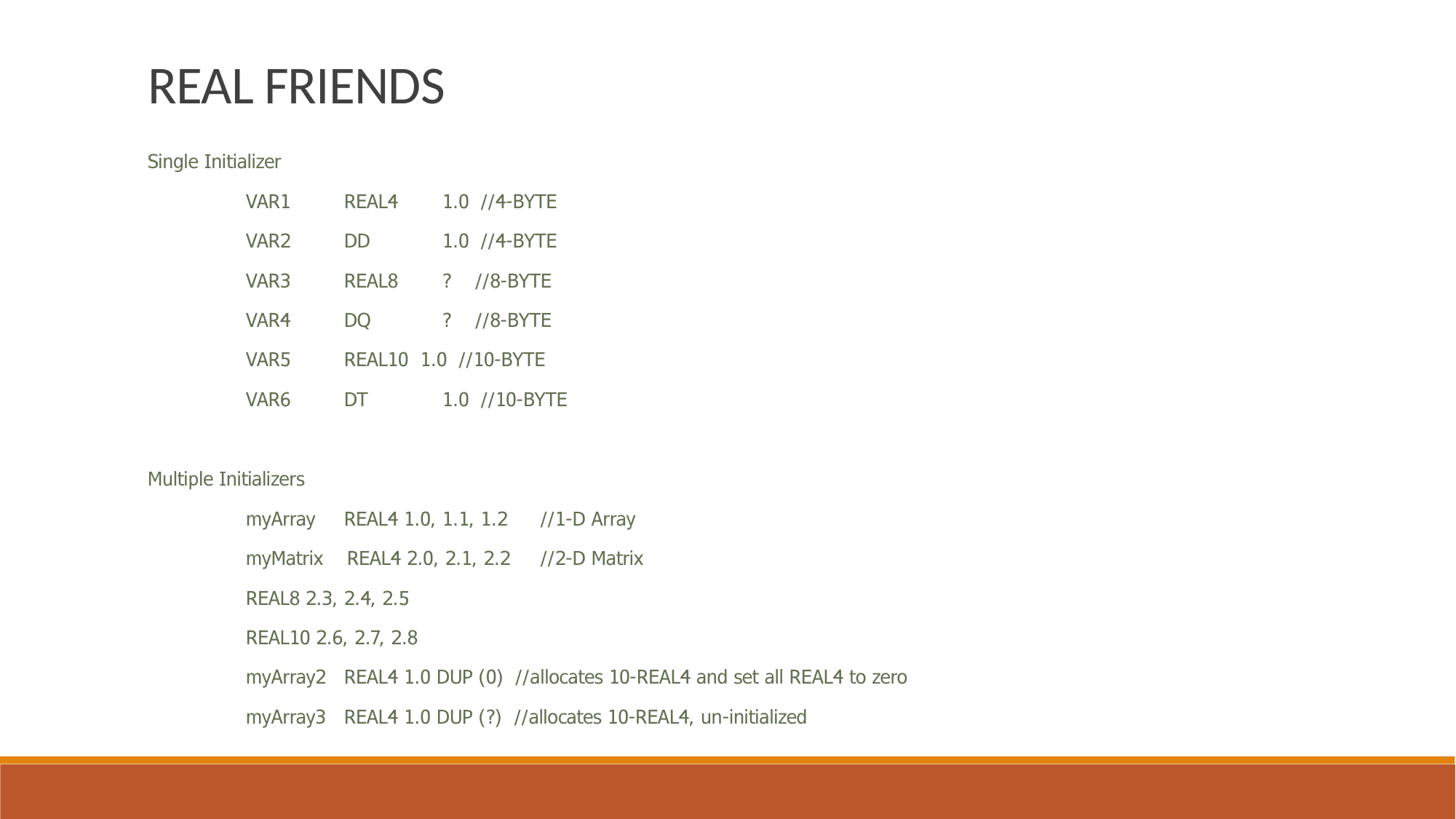

REAL FRIENDS
Single Initializer
	VAR1 	REAL4  	1.0  //4-BYTE
	VAR2 	DD  	1.0  //4-BYTE
	VAR3 	REAL8  	?    //8-BYTE
	VAR4 	DQ  	?    //8-BYTE
	VAR5 	REAL10  1.0  //10-BYTE
	VAR6 	DT  	1.0  //10-BYTE

Multiple Initializers
	myArray 	REAL4 1.0, 1.1, 1.2  	//1-D Array
	myMatrix    REAL4 2.0, 2.1, 2.2 	//2-D Matrix
				REAL8 2.3, 2.4, 2.5
				REAL10 2.6, 2.7, 2.8
	myArray2 	REAL4 1.0 DUP (0)  //allocates 10-REAL4 and set all REAL4 to zero
	myArray3	REAL4 1.0 DUP (?)  //allocates 10-REAL4, un-initialized